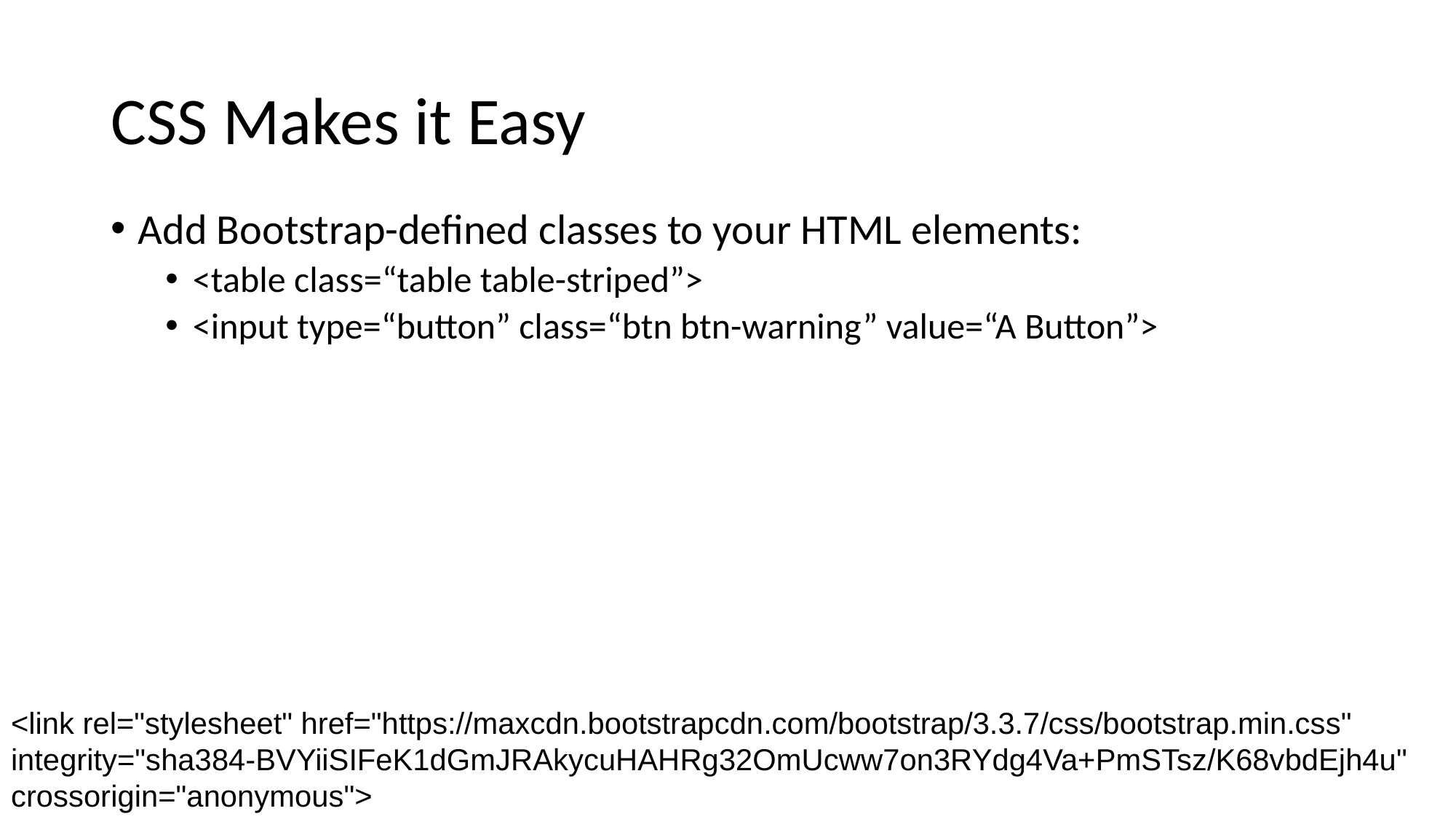

# CSS Makes it Easy
Add Bootstrap-defined classes to your HTML elements:
<table class=“table table-striped”>
<input type=“button” class=“btn btn-warning” value=“A Button”>
<link rel="stylesheet" href="https://maxcdn.bootstrapcdn.com/bootstrap/3.3.7/css/bootstrap.min.css" integrity="sha384-BVYiiSIFeK1dGmJRAkycuHAHRg32OmUcww7on3RYdg4Va+PmSTsz/K68vbdEjh4u" crossorigin="anonymous">